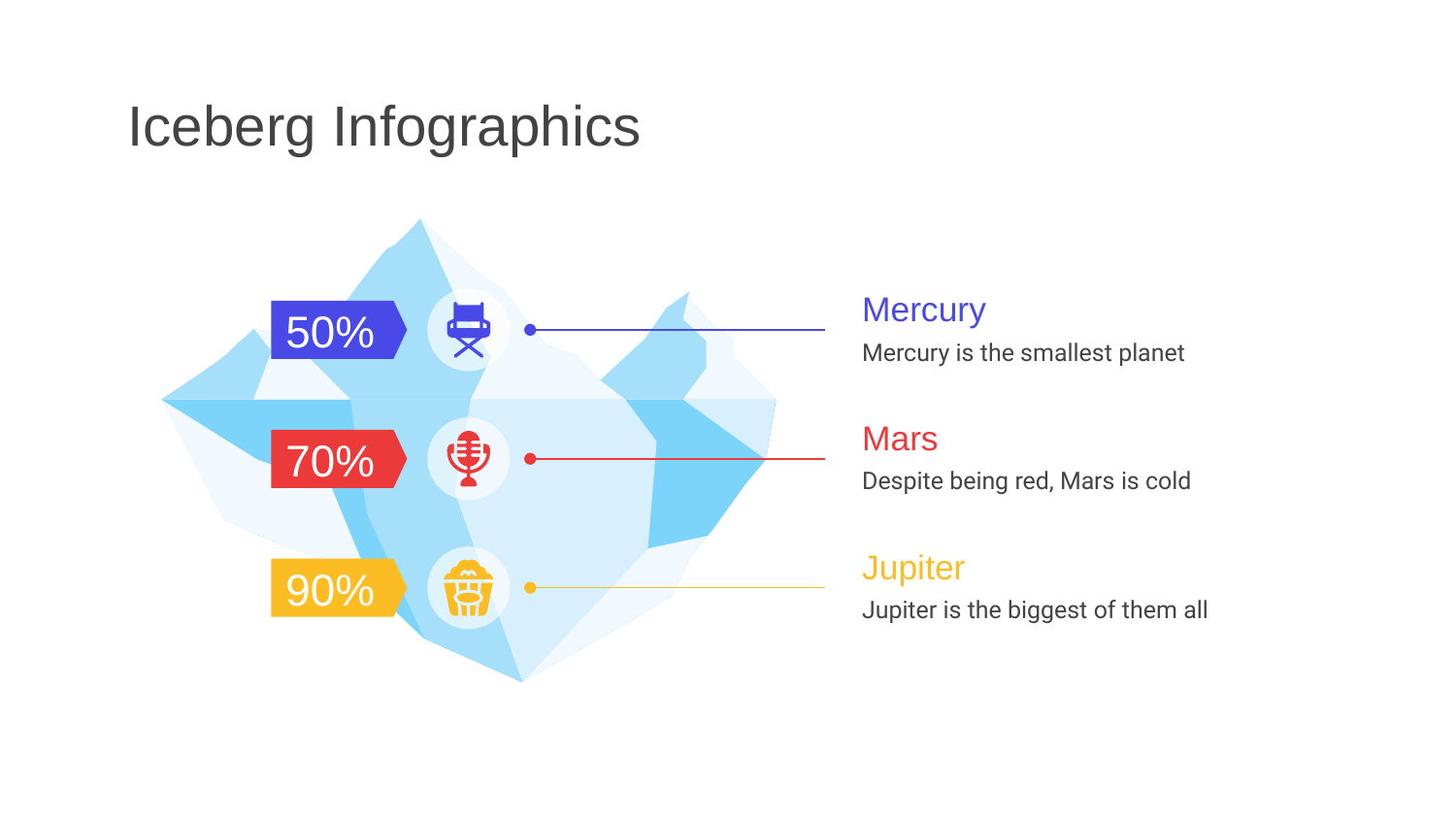

# Iceberg Infographics

Mercury
Mercury is the smallest planet

50%

Mars
Despite being red, Mars is cold

70%

Jupiter
Jupiter is the biggest of them all

90%